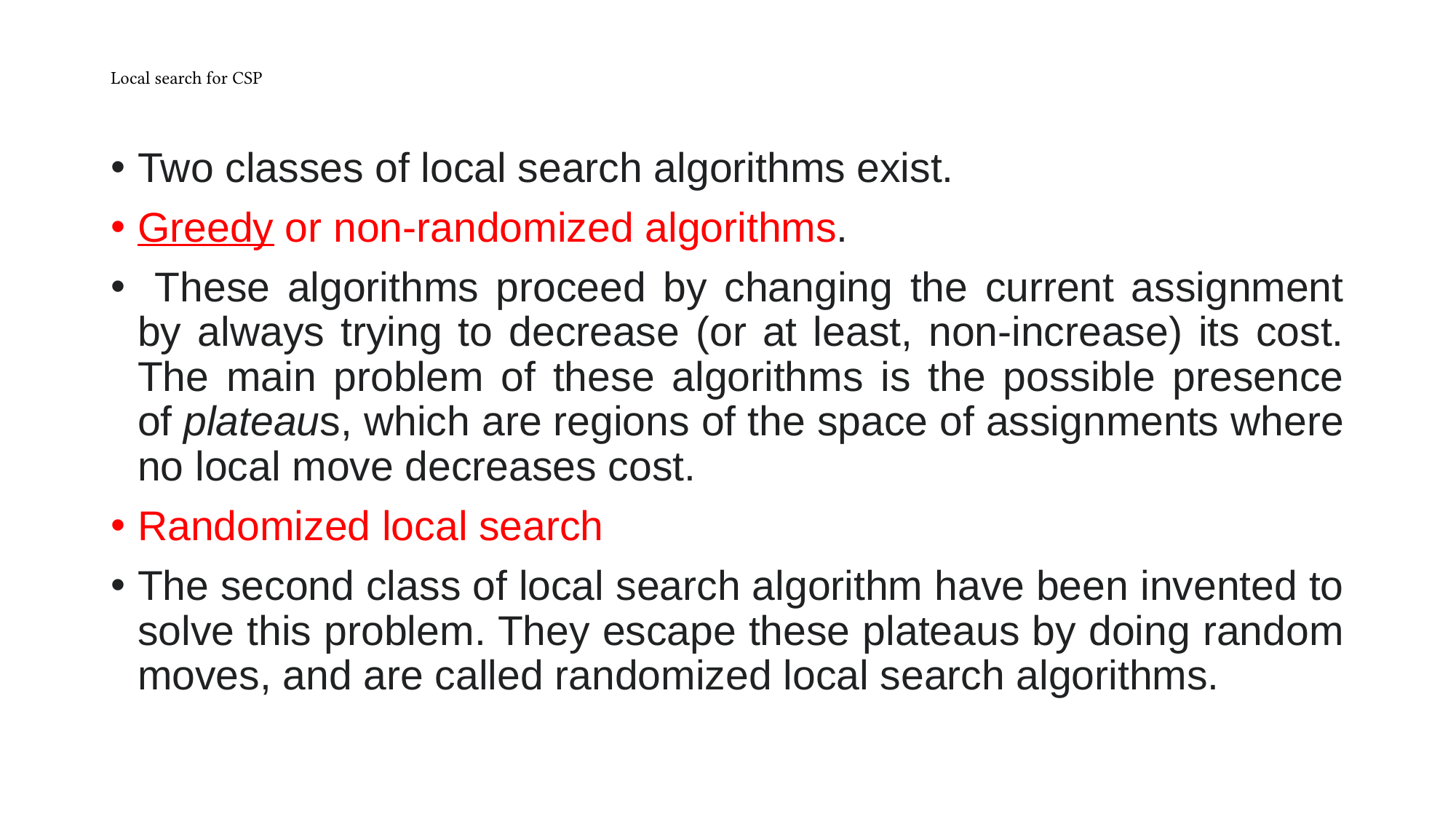

# Local search for CSP
Two classes of local search algorithms exist.
Greedy or non-randomized algorithms.
 These algorithms proceed by changing the current assignment by always trying to decrease (or at least, non-increase) its cost. The main problem of these algorithms is the possible presence of plateaus, which are regions of the space of assignments where no local move decreases cost.
Randomized local search
The second class of local search algorithm have been invented to solve this problem. They escape these plateaus by doing random moves, and are called randomized local search algorithms.